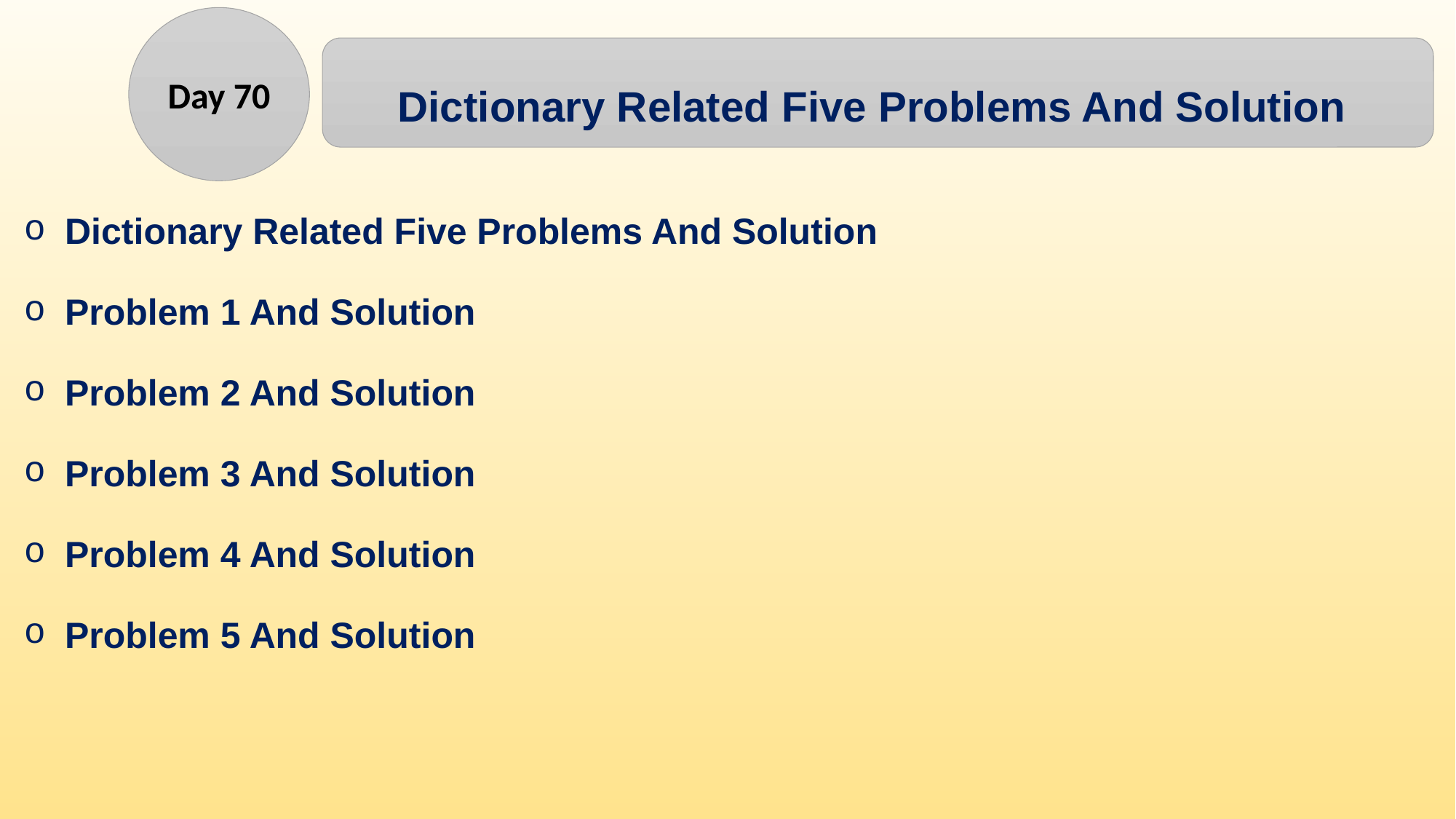

Day 70
Dictionary Related Five Problems And Solution
Dictionary Related Five Problems And Solution
Problem 1 And Solution
Problem 2 And Solution
Problem 3 And Solution
Problem 4 And Solution
Problem 5 And Solution